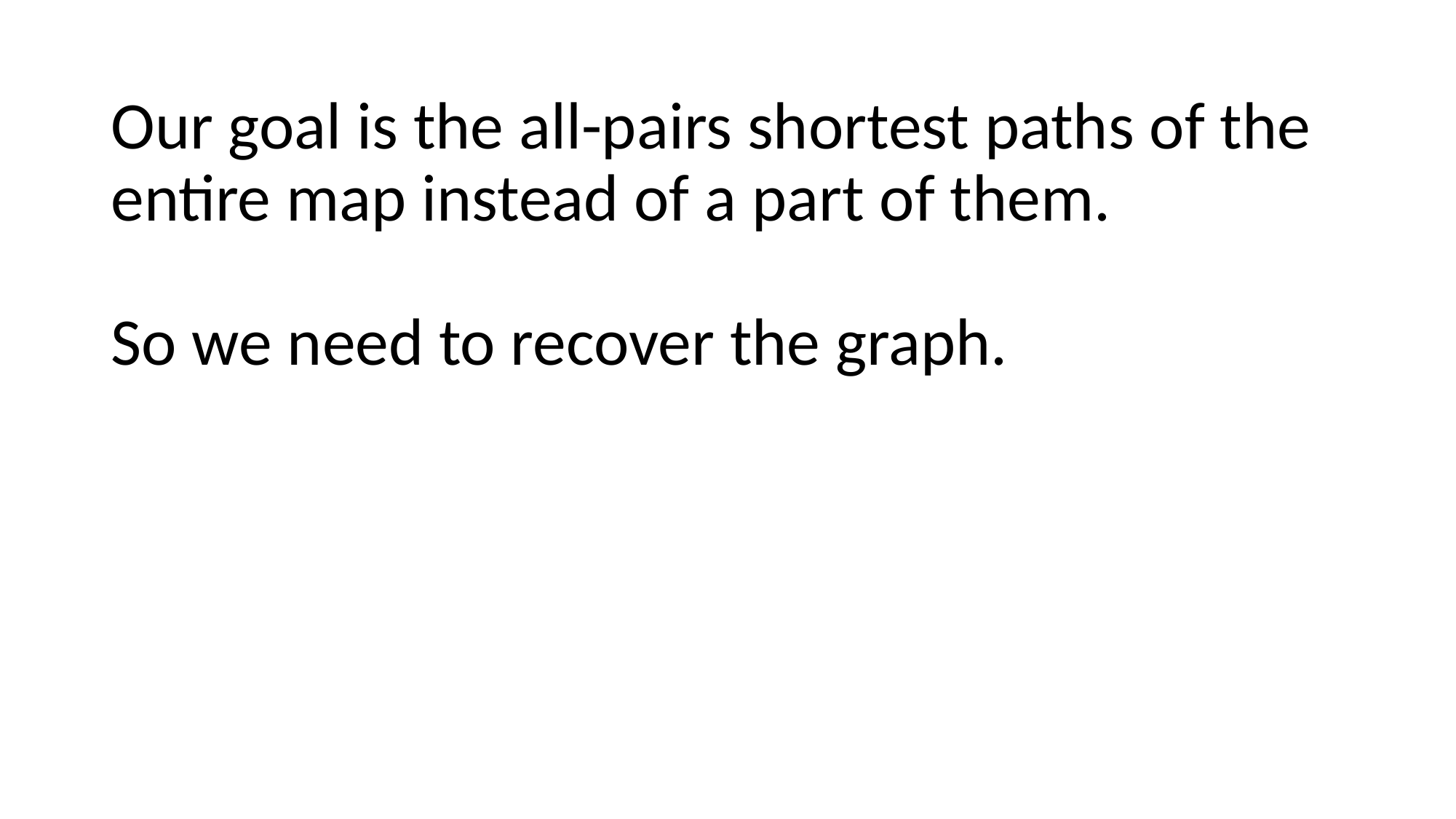

# Our goal is the all-pairs shortest paths of the entire map instead of a part of them. So we need to recover the graph.